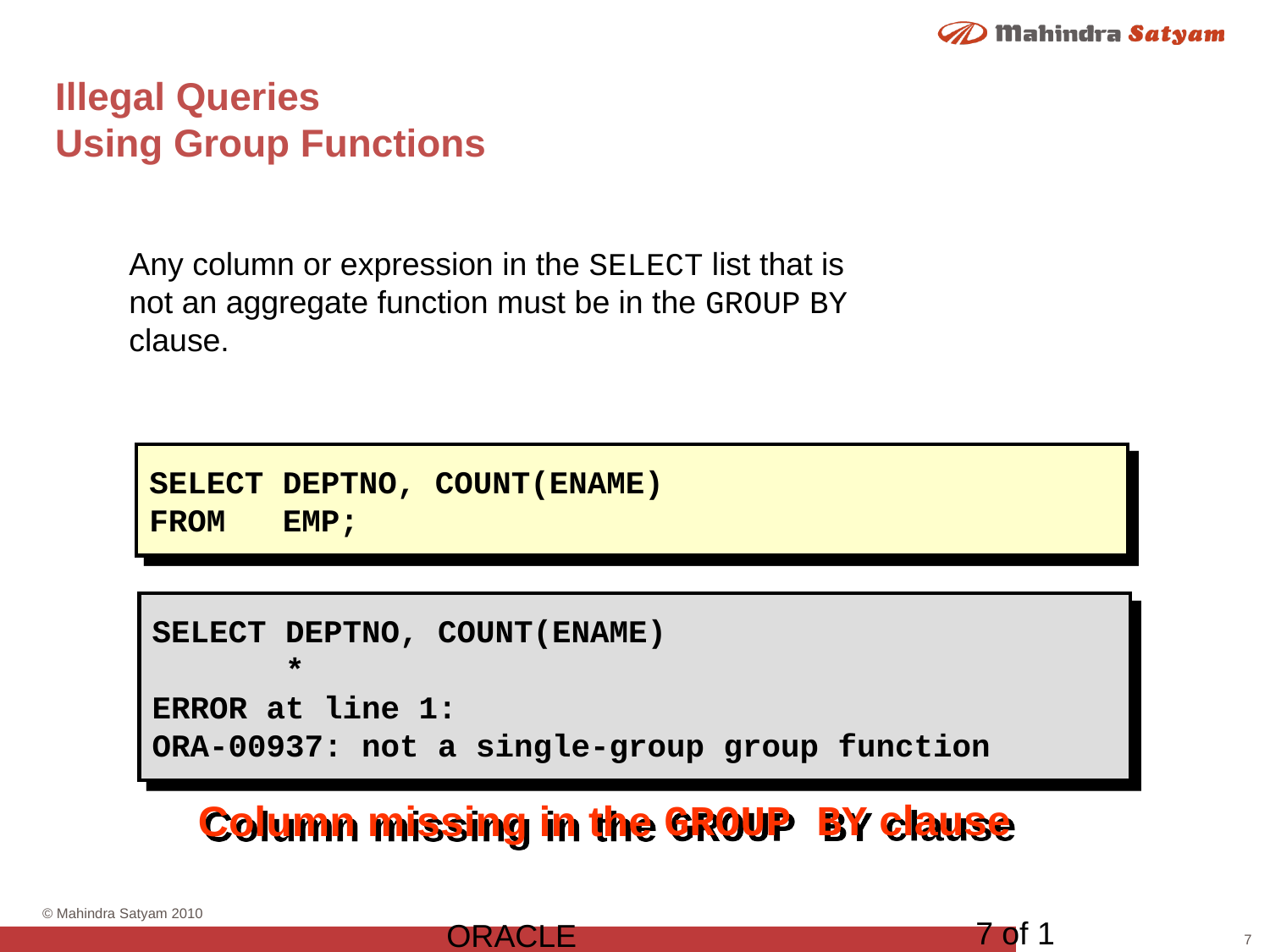

# Illegal Queries Using Group Functions
Any column or expression in the SELECT list that is
not an aggregate function must be in the GROUP BY
clause.
SELECT DEPTNO, COUNT(ENAME)
FROM   EMP;
SELECT DEPTNO, COUNT(ENAME)
       *
ERROR at line 1:
ORA-00937: not a single-group group function
Column missing in the GROUP BY clause
7 of 1
ORACLE